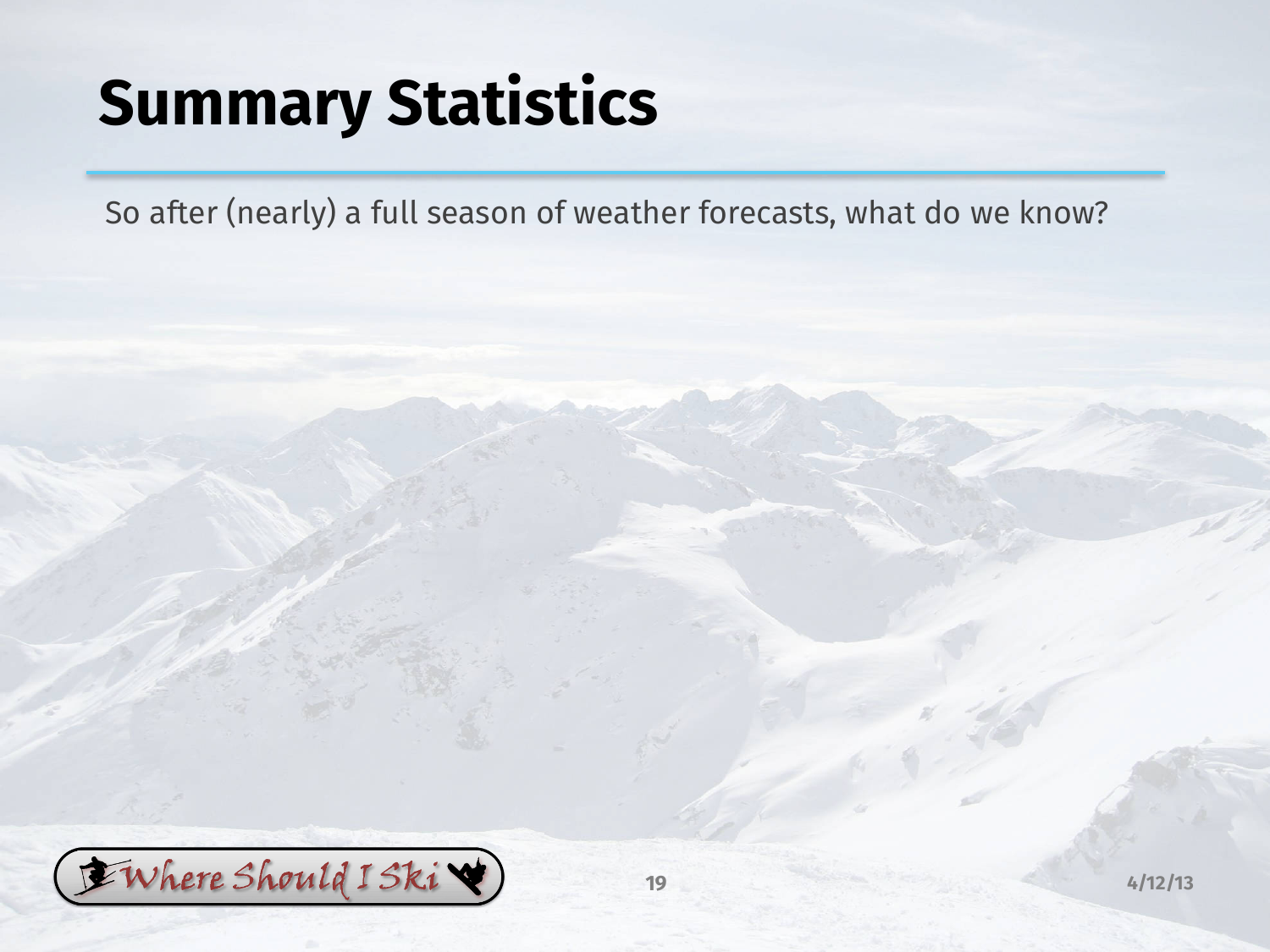

# Summary Statistics
So after (nearly) a full season of weather forecasts, what do we know?
19
4/12/13